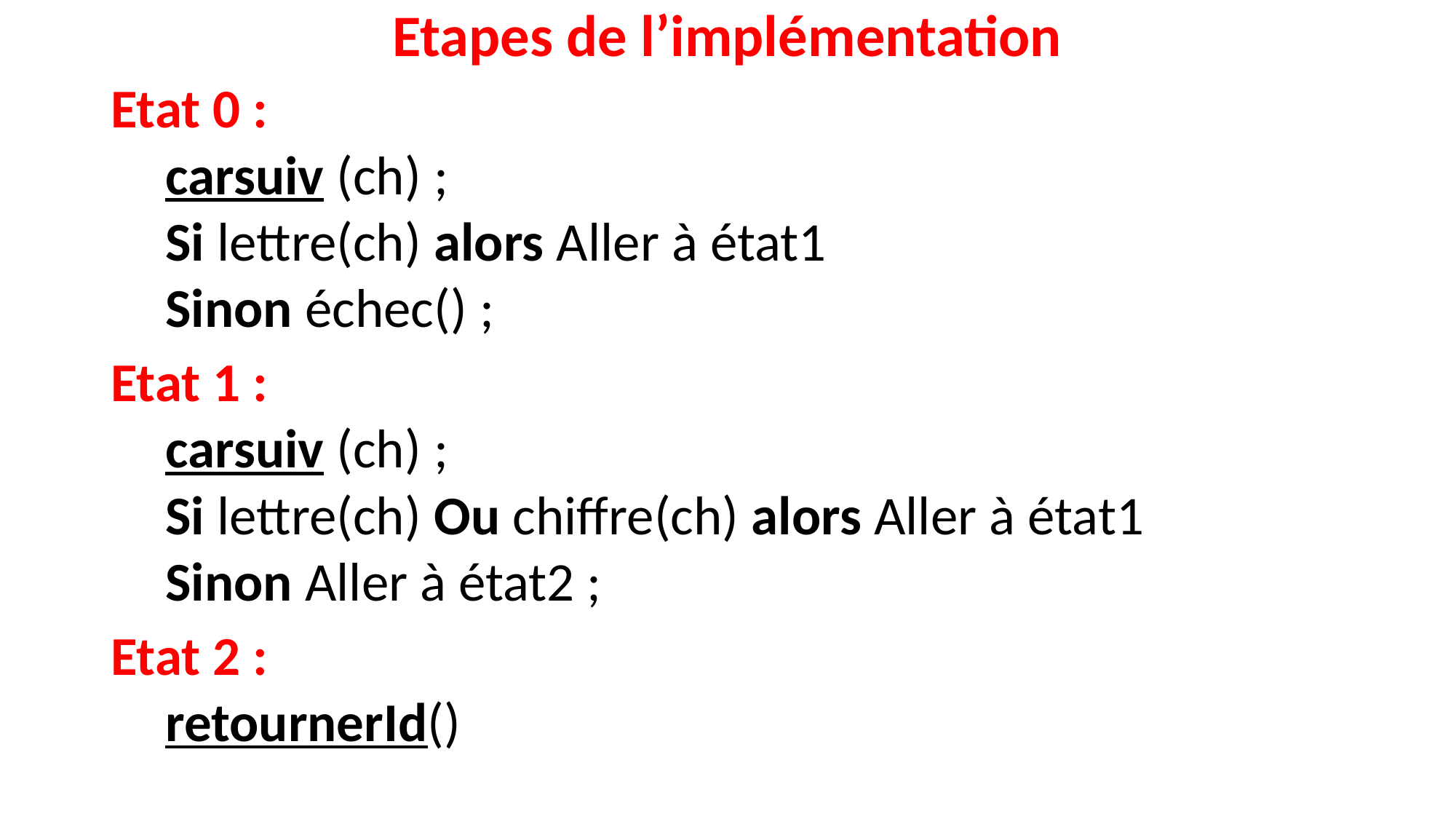

# Etapes de l’implémentation
Etat 0 :
carsuiv (ch) ;
Si lettre(ch) alors Aller à état1
Sinon échec() ;
Etat 1 :
carsuiv (ch) ;
Si lettre(ch) Ou chiffre(ch) alors Aller à état1
Sinon Aller à état2 ;
Etat 2 :
retournerId()